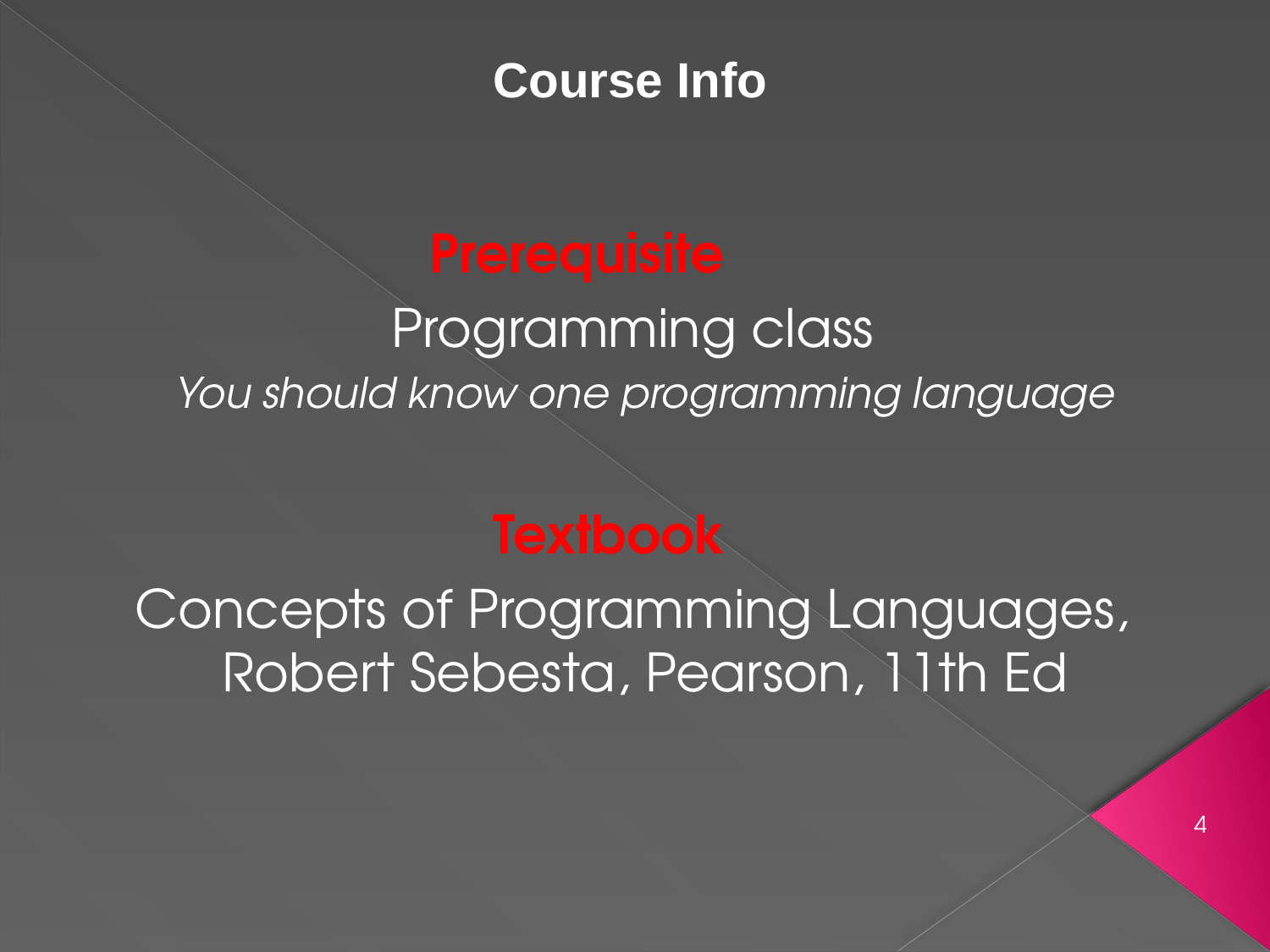

Course Info

Prerequisite
Programming class
	You should know one programming language

Textbook
Concepts of Programming Languages, Robert Sebesta, Pearson, 11th Ed
4